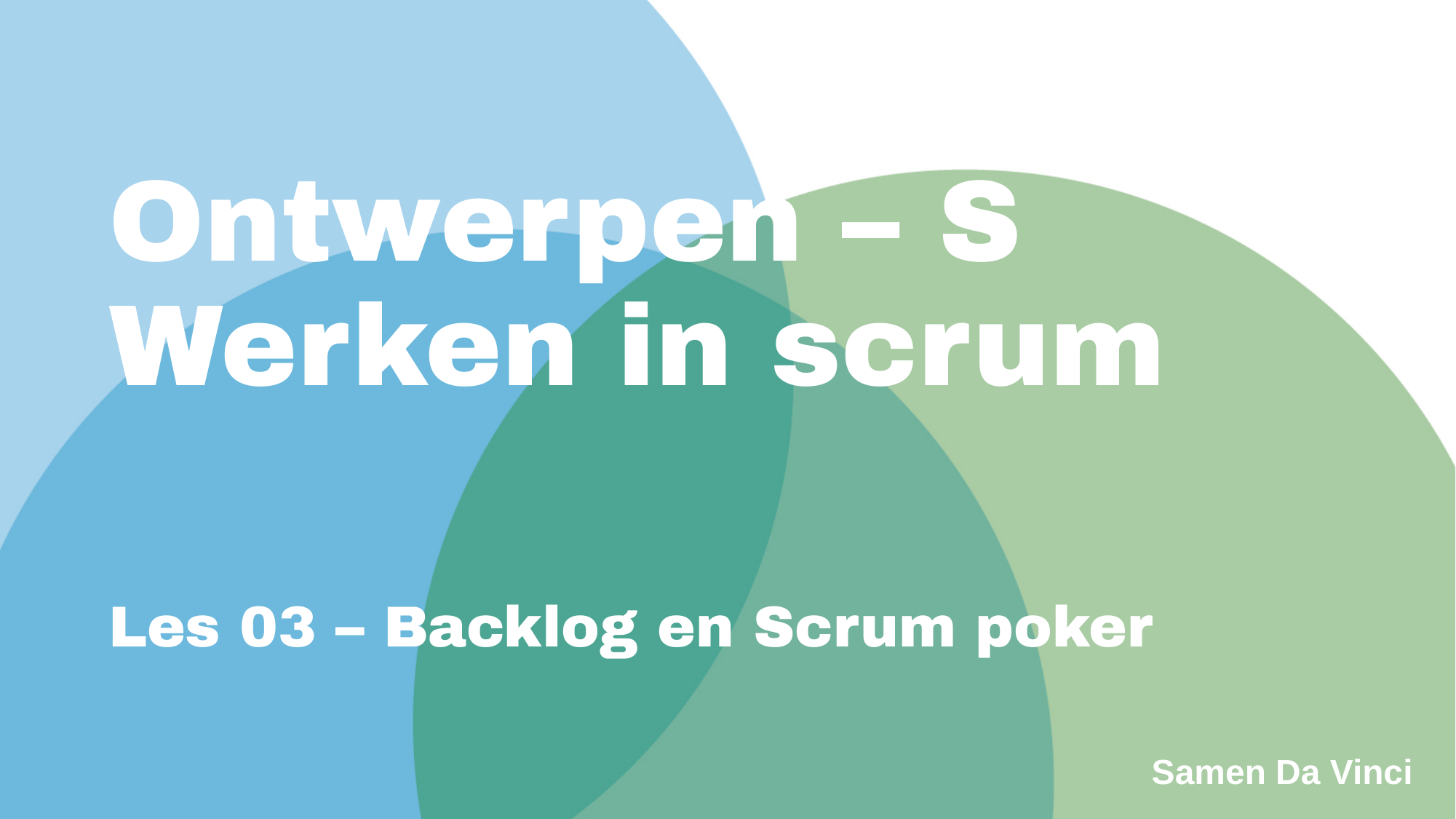

Ontwerpen – S
Werken in scrum
Les 03 – Backlog en Scrum poker
Samen Da Vinci